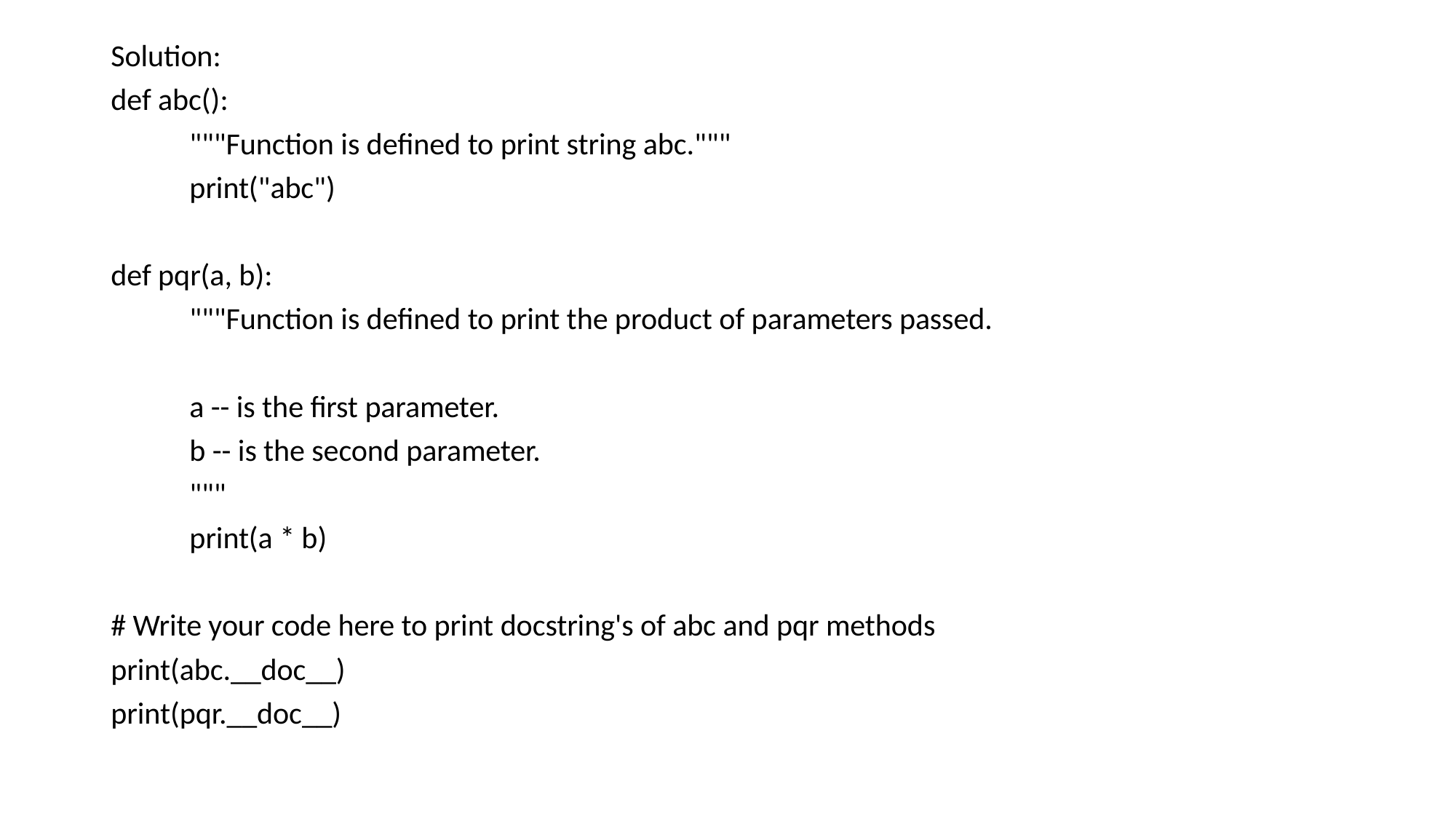

Solution:
def abc():
	"""Function is defined to print string abc."""
	print("abc")

def pqr(a, b):
	"""Function is defined to print the product of parameters passed.

	a -- is the first parameter.
	b -- is the second parameter.
	"""
	print(a * b)

# Write your code here to print docstring's of abc and pqr methods
print(abc.__doc__)
print(pqr.__doc__)